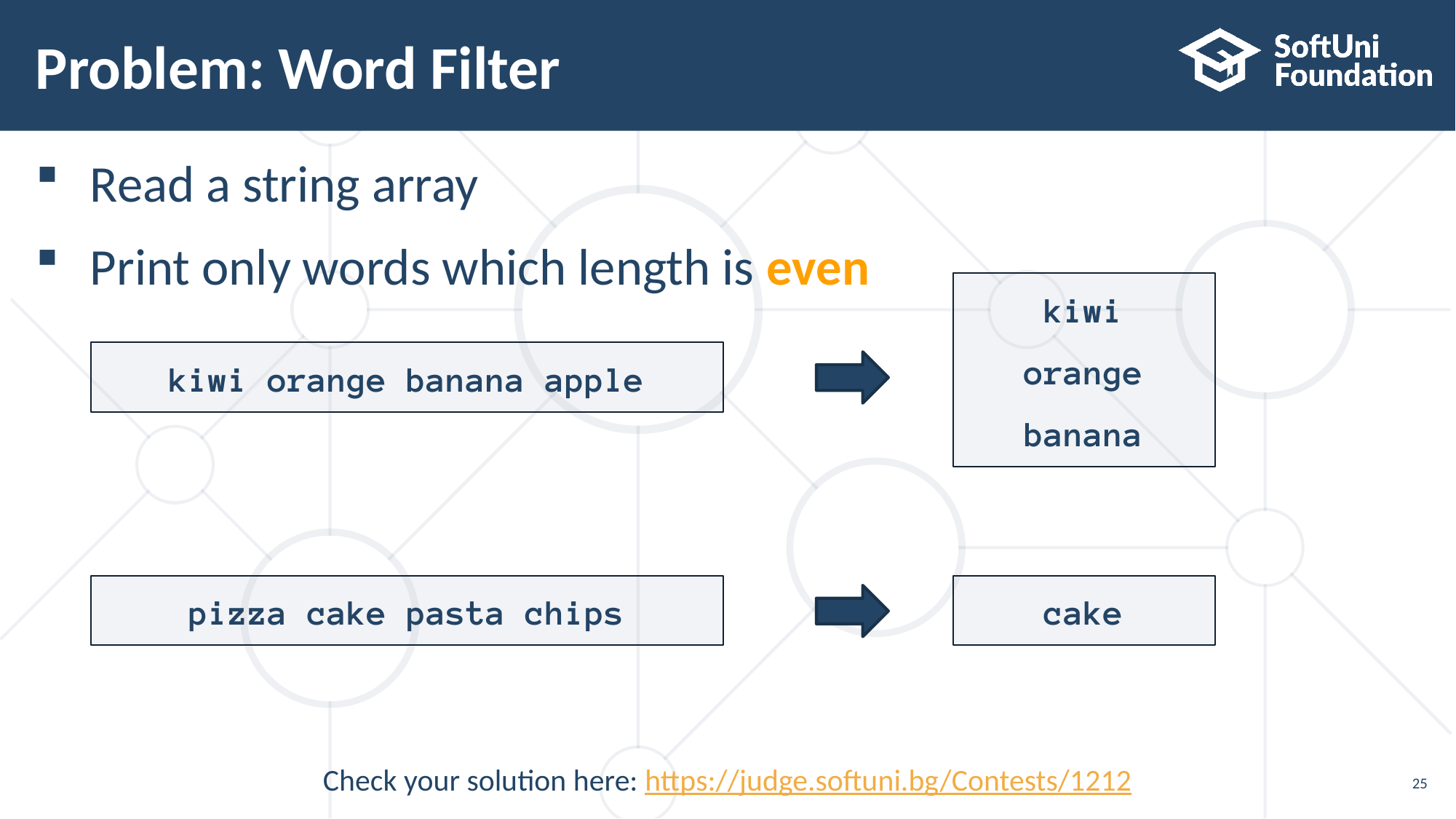

# Problem: Word Filter
Read a string array
Print only words which length is even
kiwi
orange
banana

kiwi orange banana apple

pizza cake pasta chips
cake
Check your solution here: https://judge.softuni.bg/Contests/1212
25